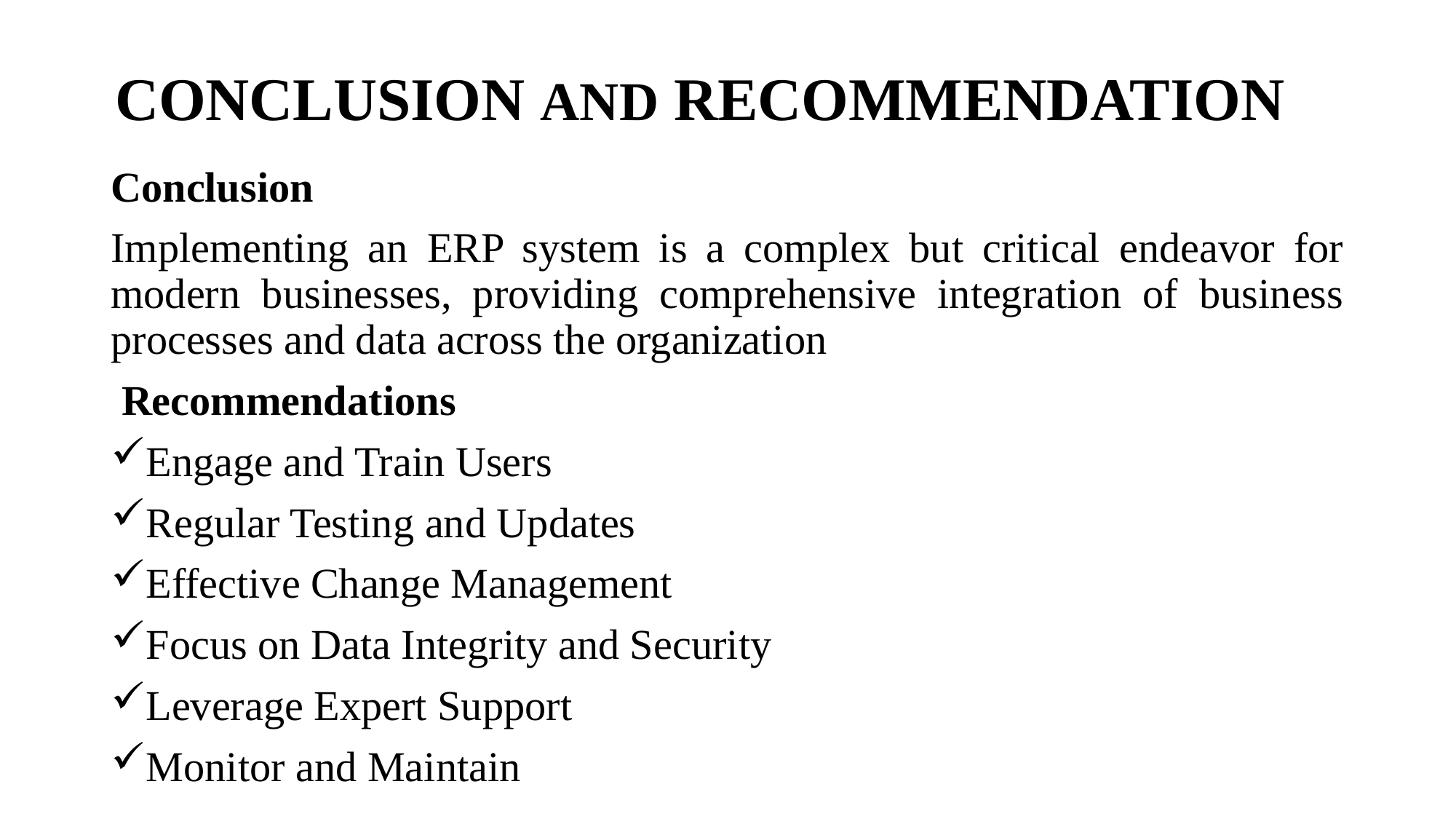

# CONCLUSION AND RECOMMENDATION
Conclusion
Implementing an ERP system is a complex but critical endeavor for modern businesses, providing comprehensive integration of business processes and data across the organization
 Recommendations
Engage and Train Users
Regular Testing and Updates
Effective Change Management
Focus on Data Integrity and Security
Leverage Expert Support
Monitor and Maintain